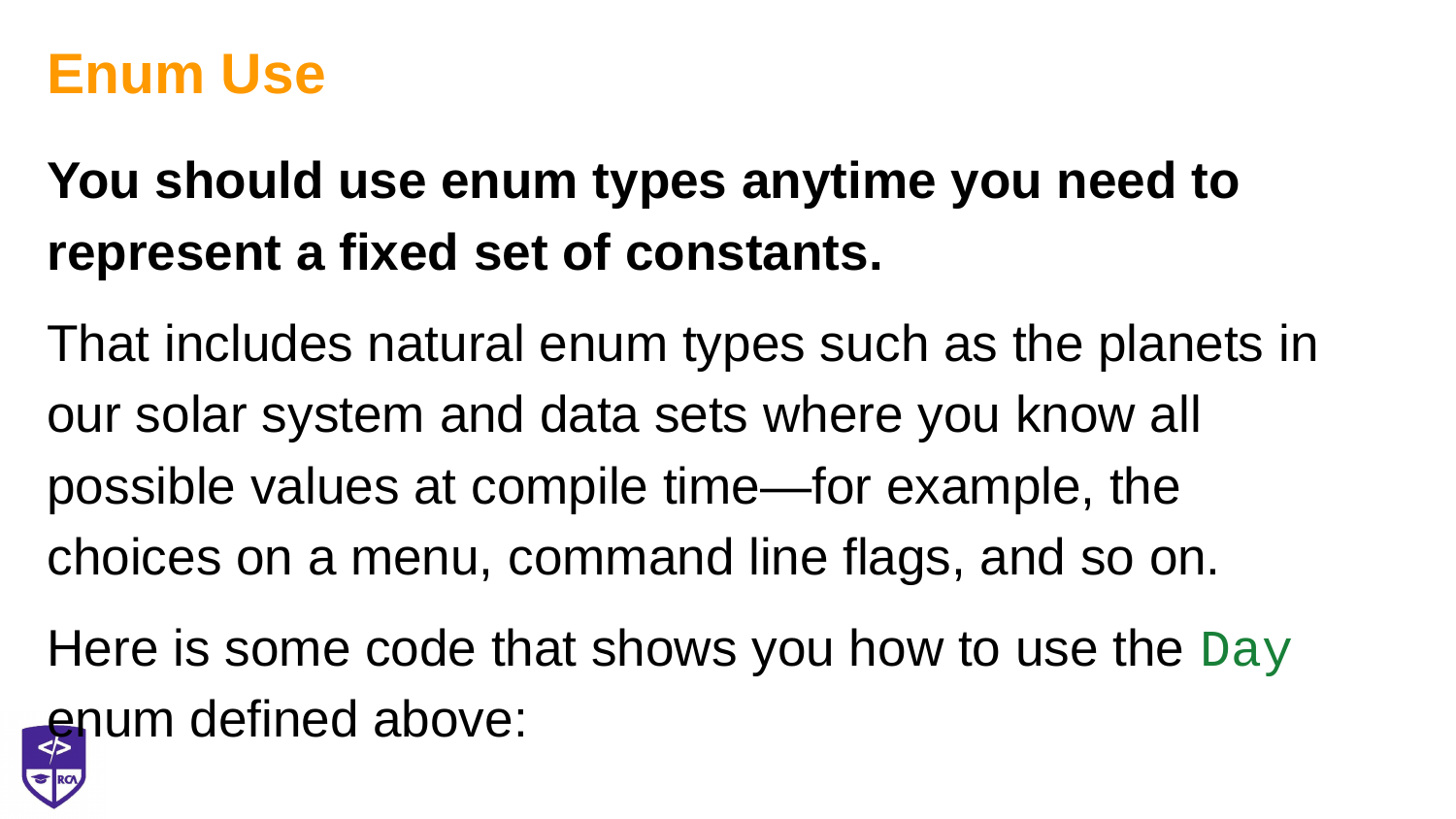

# Enum Use
You should use enum types anytime you need to represent a fixed set of constants.
That includes natural enum types such as the planets in our solar system and data sets where you know all possible values at compile time—for example, the choices on a menu, command line flags, and so on.
Here is some code that shows you how to use the Day enum defined above: